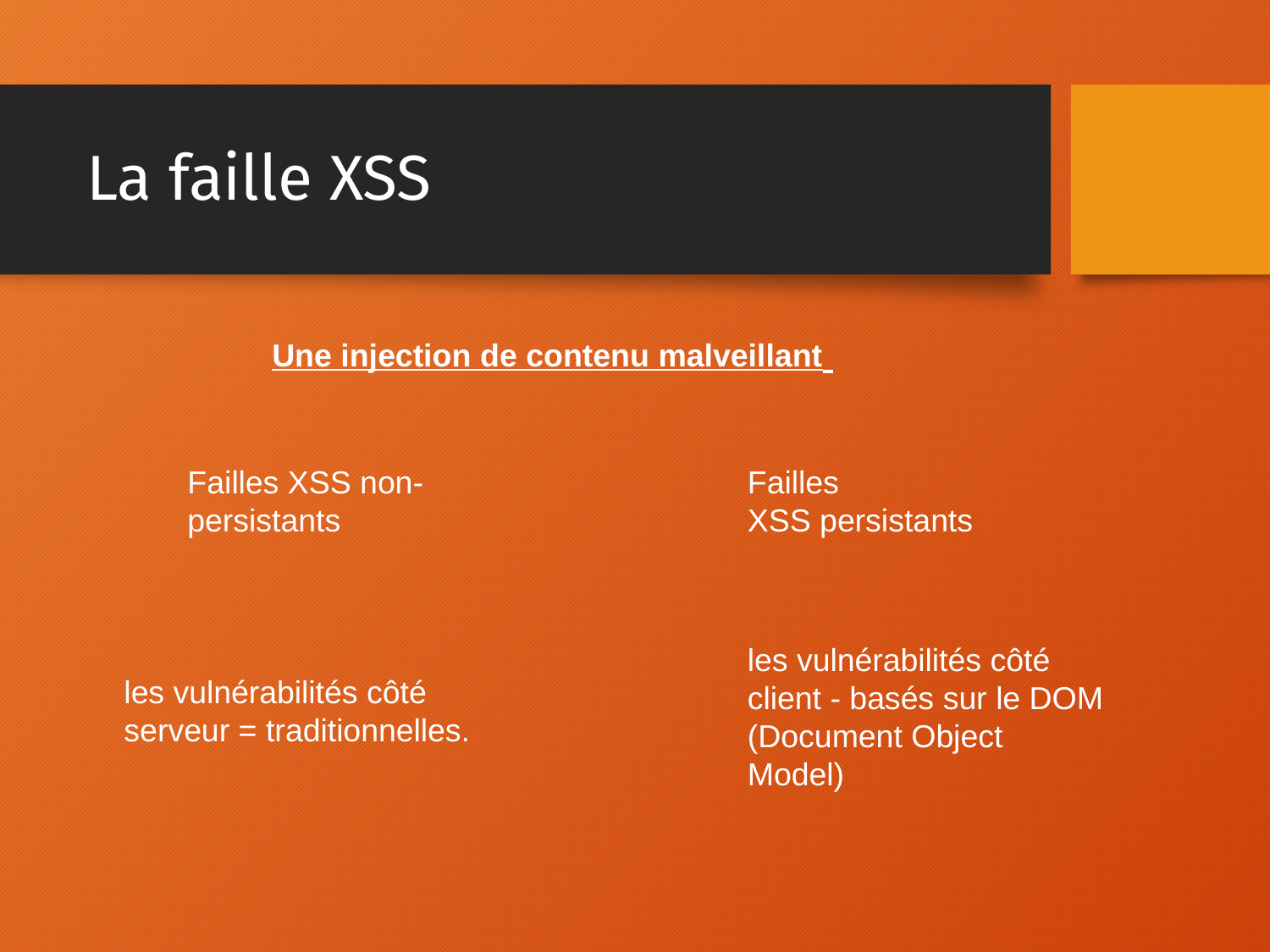

# La faille XSS
Une injection de contenu malveillant
Failles XSS non-persistants
Failles XSS persistants
les vulnérabilités côté client - basés sur le DOM (Document Object Model)
les vulnérabilités côté serveur = traditionnelles.